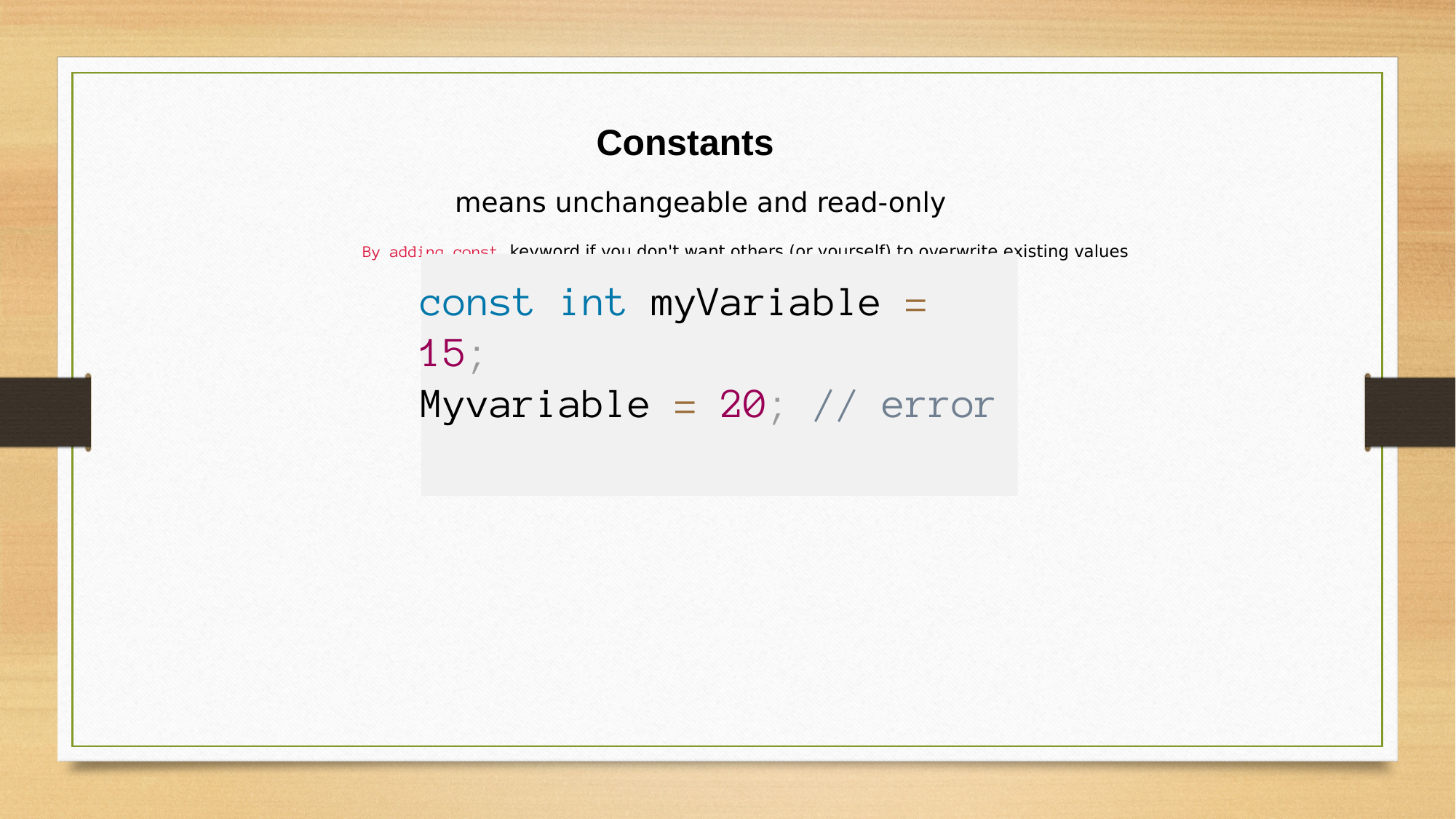

Constants
means unchangeable and read-only
By adding const  keyword if you don't want others (or yourself) to overwrite existing values
const int myVariable = 15;
Myvariable = 20; // error